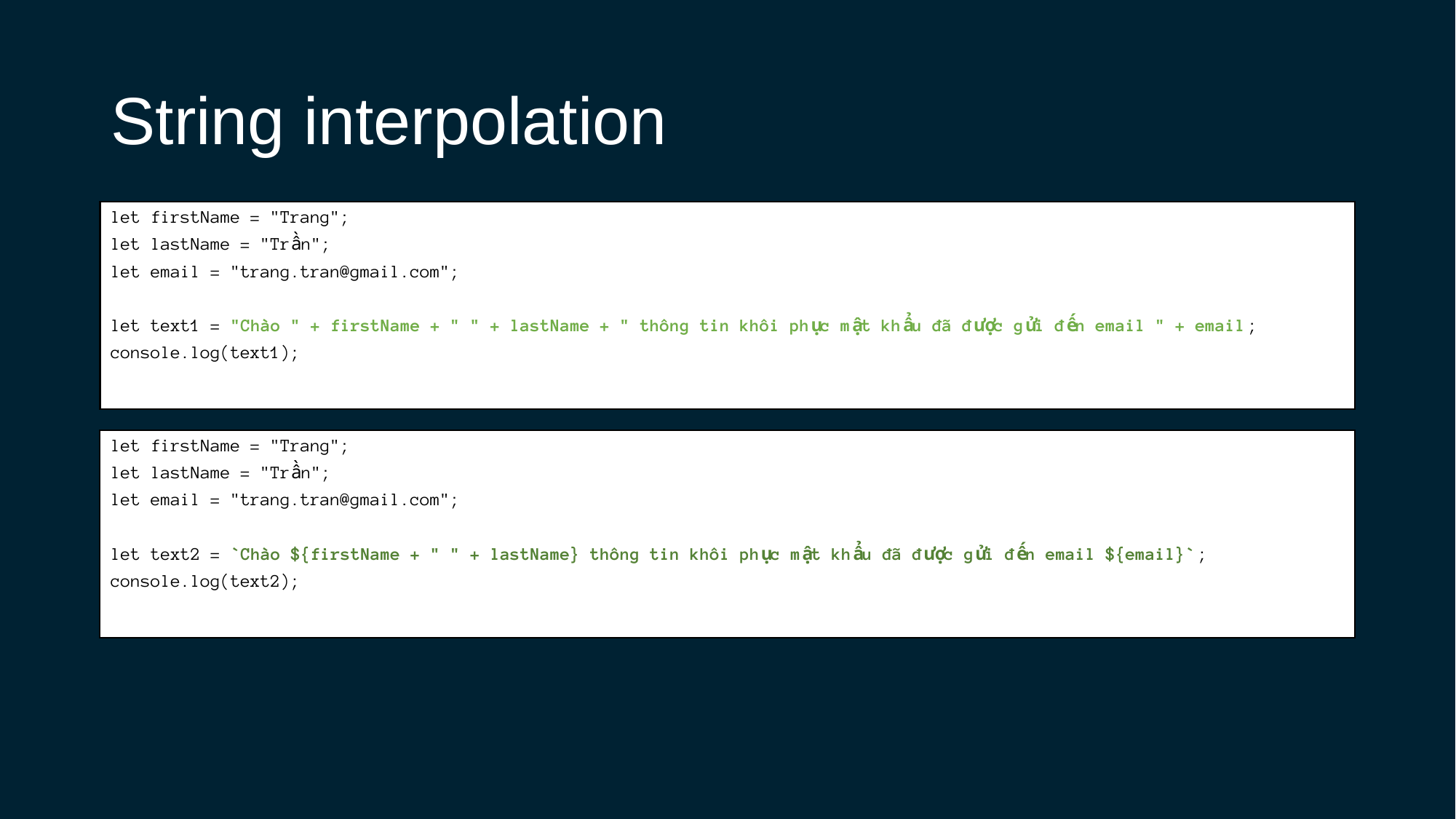

# String interpolation
let firstName = "Trang";
let lastName = "Trần";
let email = "trang.tran@gmail.com";

let text1 = "Chào " + firstName + " " + lastName + " thông tin khôi phục mật khẩu đã được gửi đến email " + email;
console.log(text1);
let firstName = "Trang";
let lastName = "Trần";
let email = "trang.tran@gmail.com";

let text2 = `Chào ${firstName + " " + lastName} thông tin khôi phục mật khẩu đã được gửi đến email ${email}`;
console.log(text2);